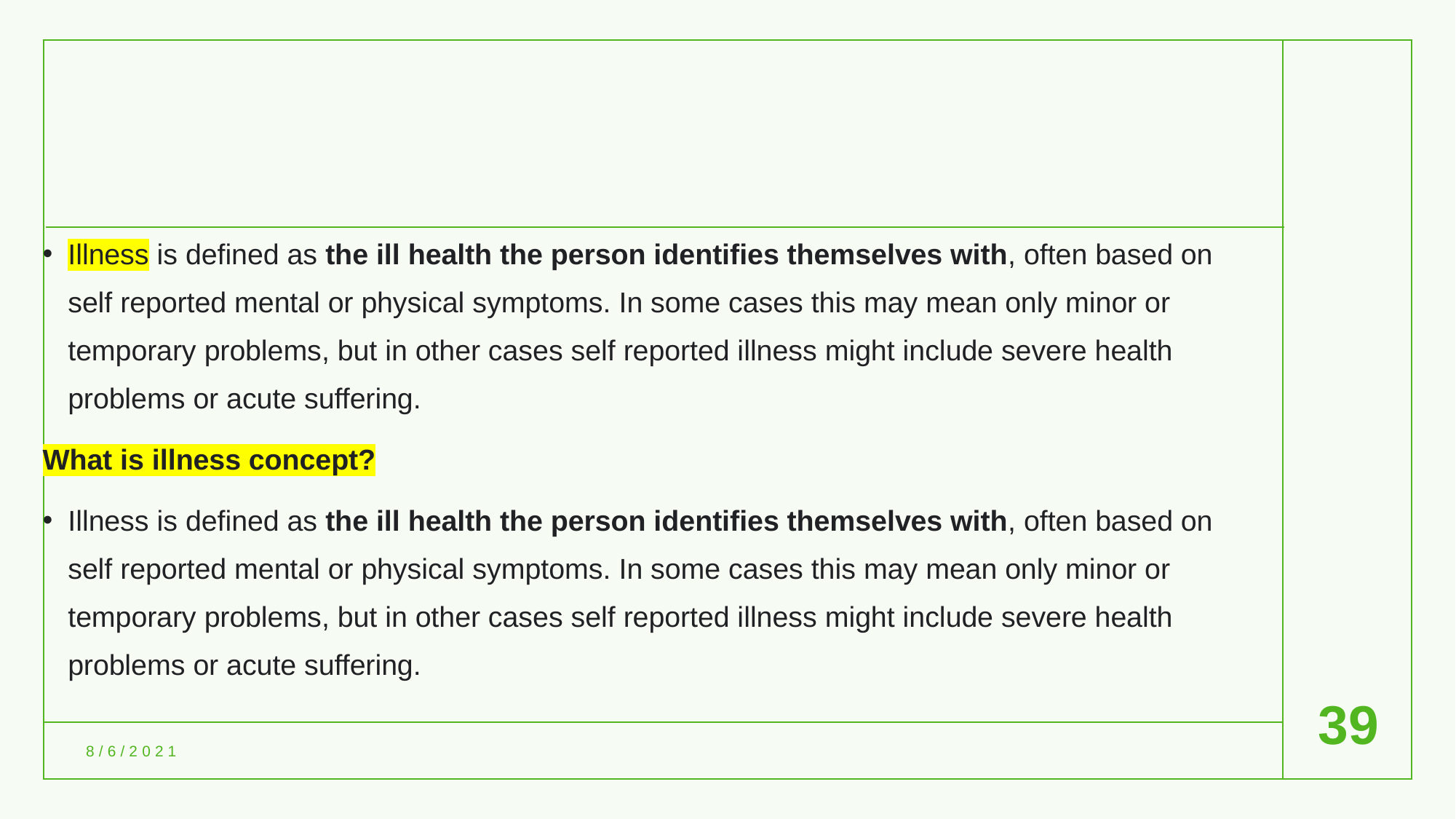

Illness is defined as the ill health the person identifies themselves with, often based on self reported mental or physical symptoms. In some cases this may mean only minor or temporary problems, but in other cases self reported illness might include severe health problems or acute suffering.
What is illness concept?
Illness is defined as the ill health the person identifies themselves with, often based on self reported mental or physical symptoms. In some cases this may mean only minor or temporary problems, but in other cases self reported illness might include severe health problems or acute suffering.

39
8/6/2021